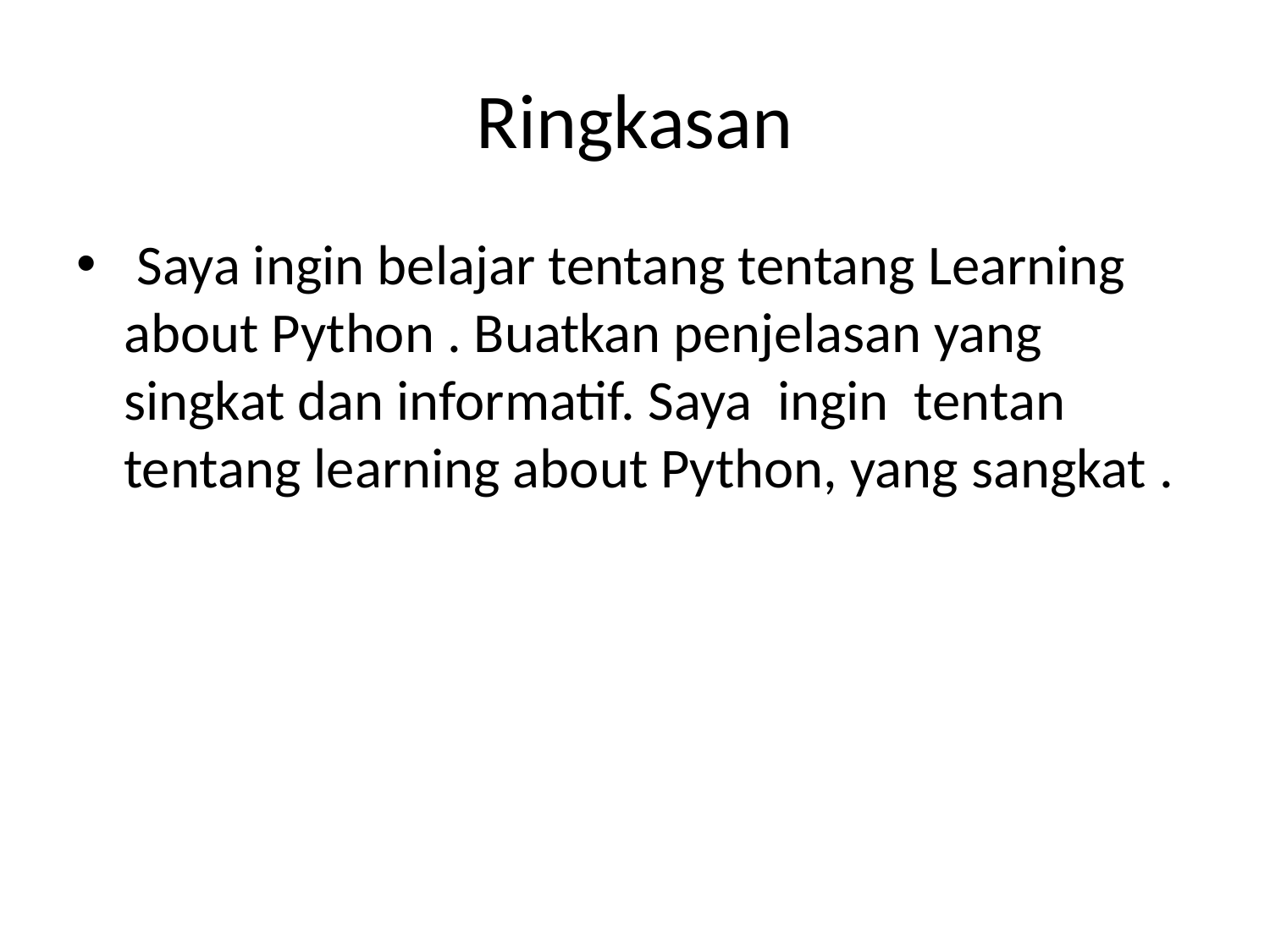

# Ringkasan
 Saya ingin belajar tentang tentang Learning about Python . Buatkan penjelasan yang singkat dan informatif. Saya  ingin  tentan tentang learning about Python, yang sangkat .